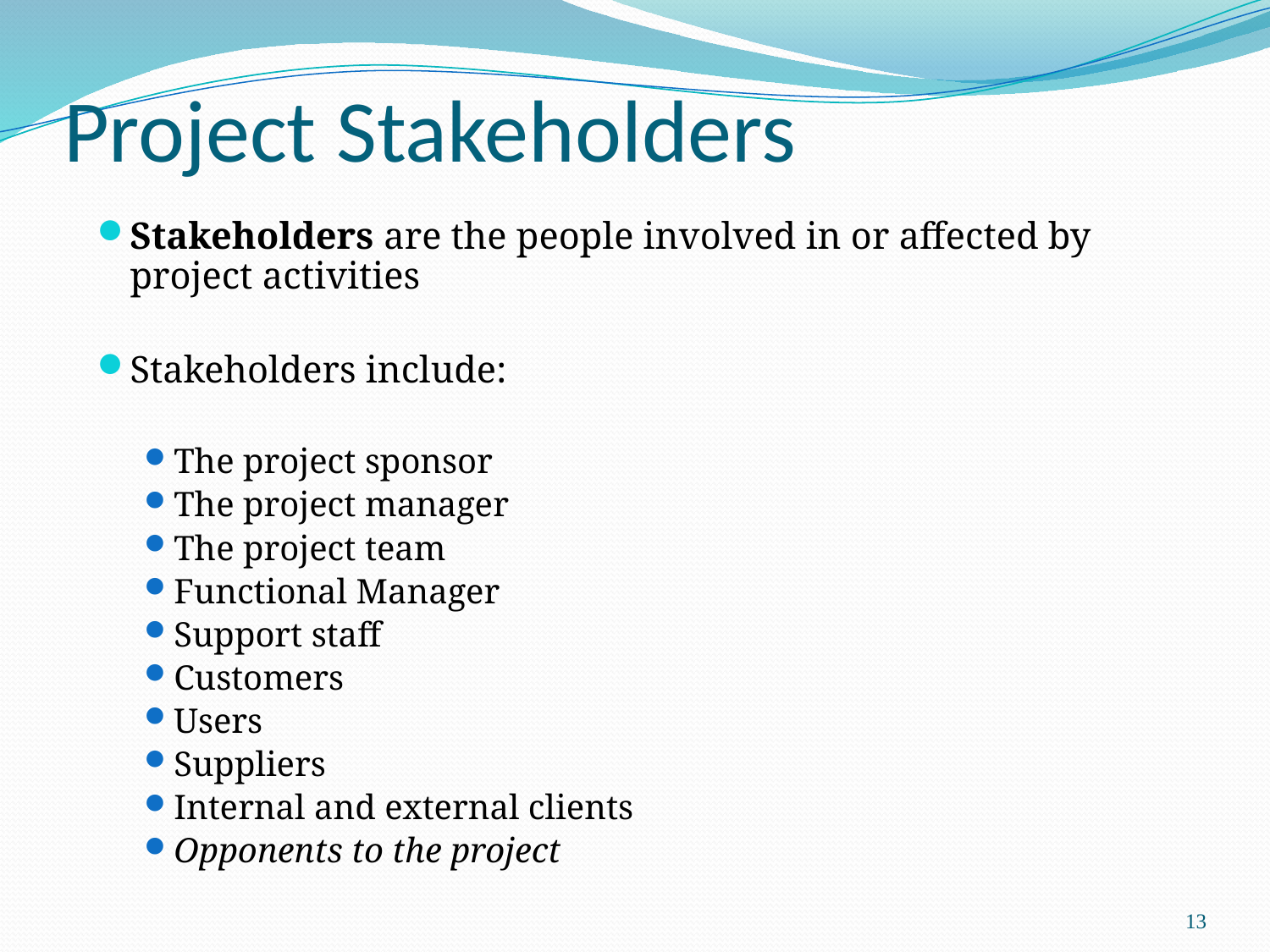

# Project Stakeholders
Stakeholders are the people involved in or affected by project activities

Stakeholders include:

The project sponsor
The project manager
The project team
Functional Manager
Support staff
Customers
Users
Suppliers
Internal and external clients
Opponents to the project
13